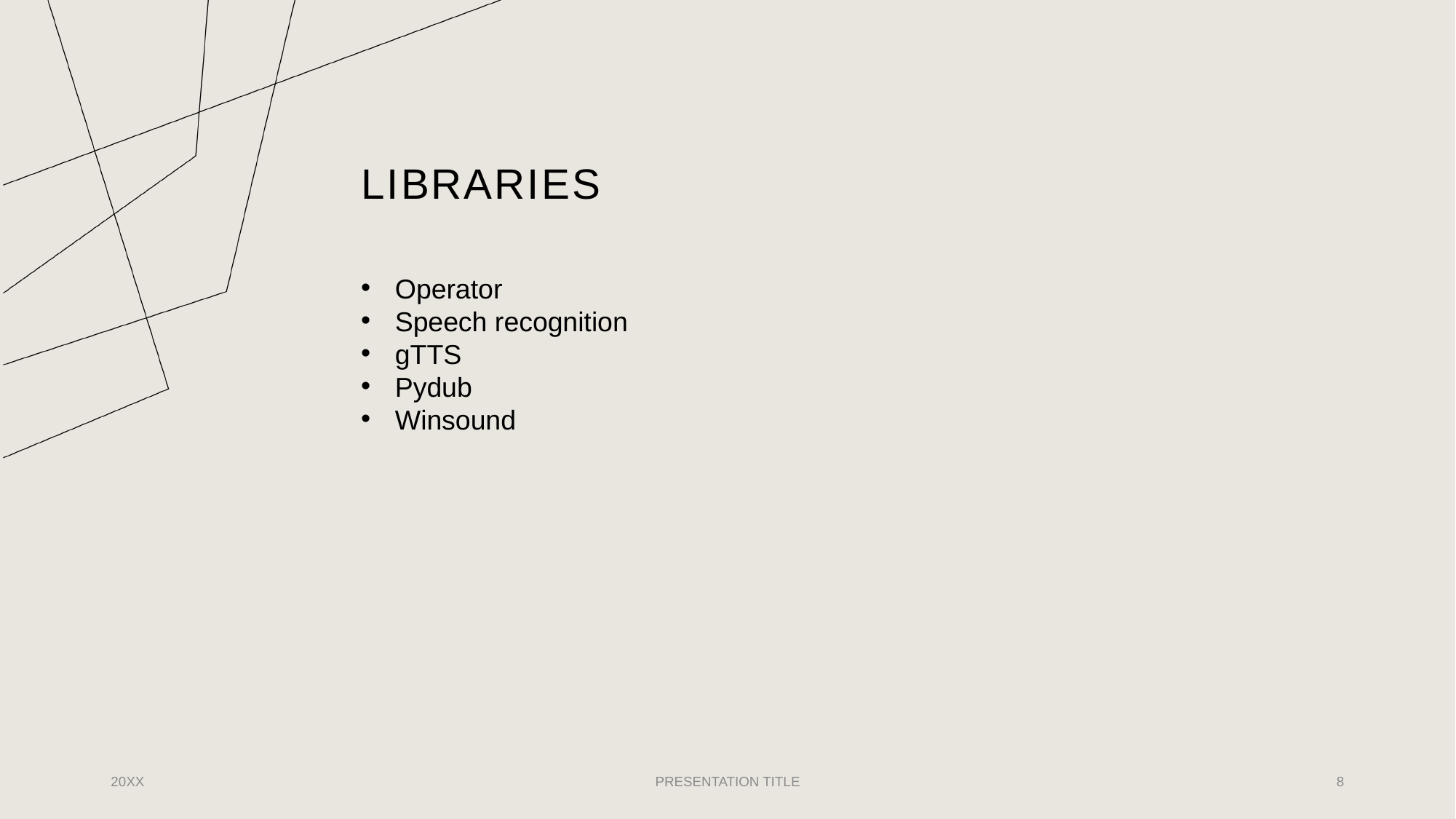

# Libraries
Operator
Speech recognition
gTTS
Pydub
Winsound
20XX
PRESENTATION TITLE
8